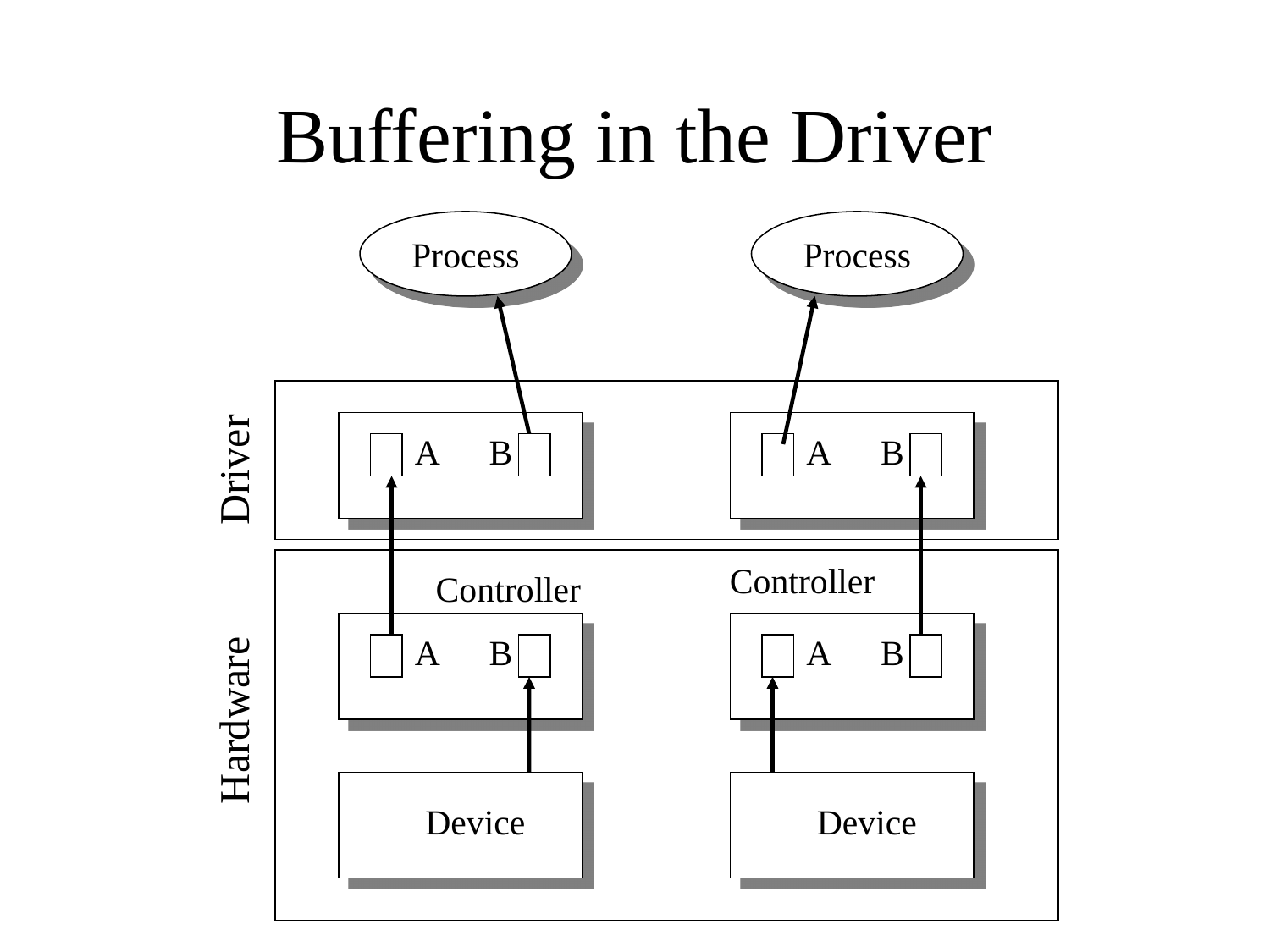

# Buffering in the Driver
Process
Process

A
B
A
B

Driver

Controller
Controller

A
B
A
B

Hardware

Device
Device